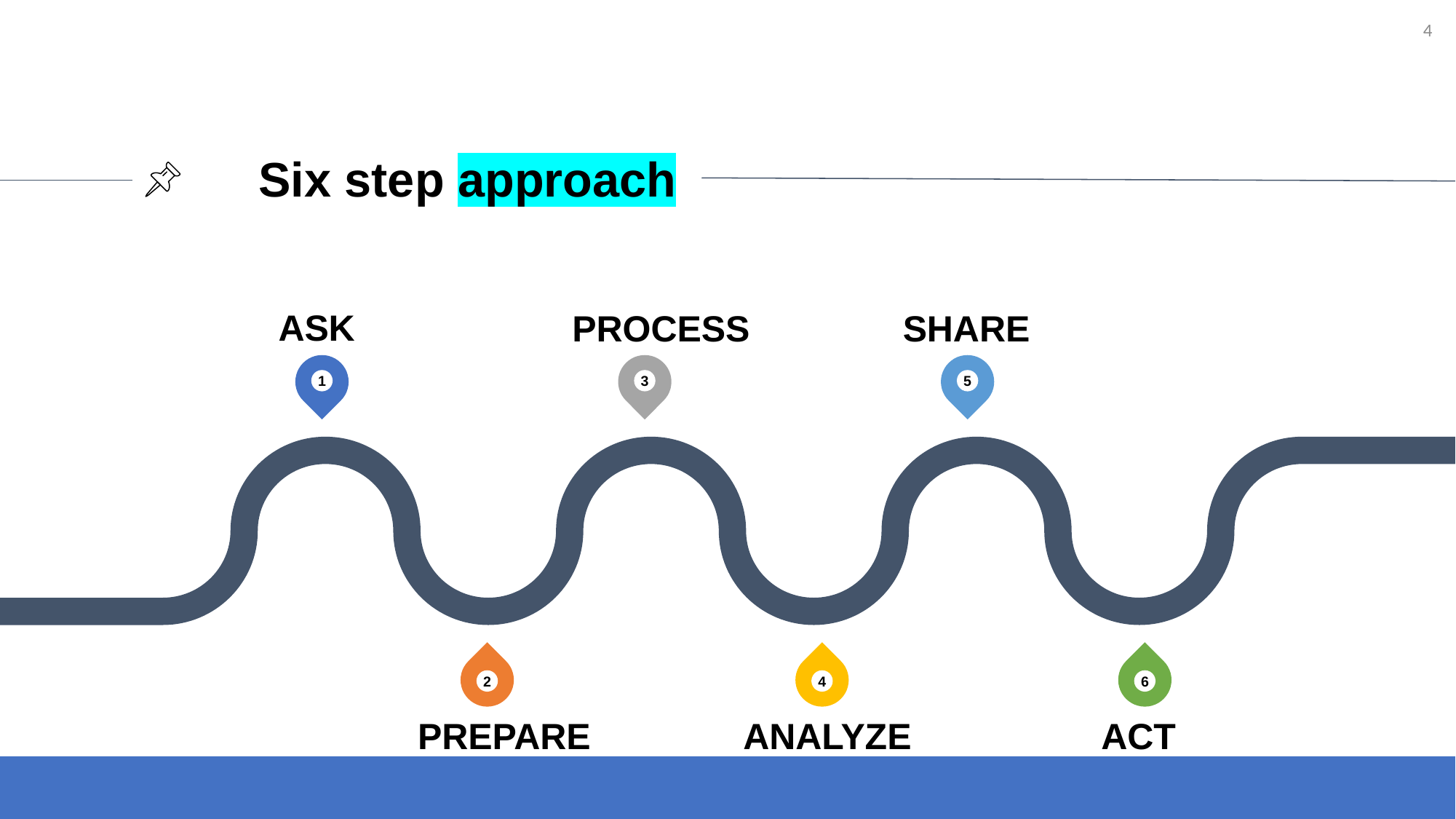

4
# Six step approach

ASK
PROCESS
SHARE

1

3

5

2

4

6
PREPARE
ANALYZE
ACT